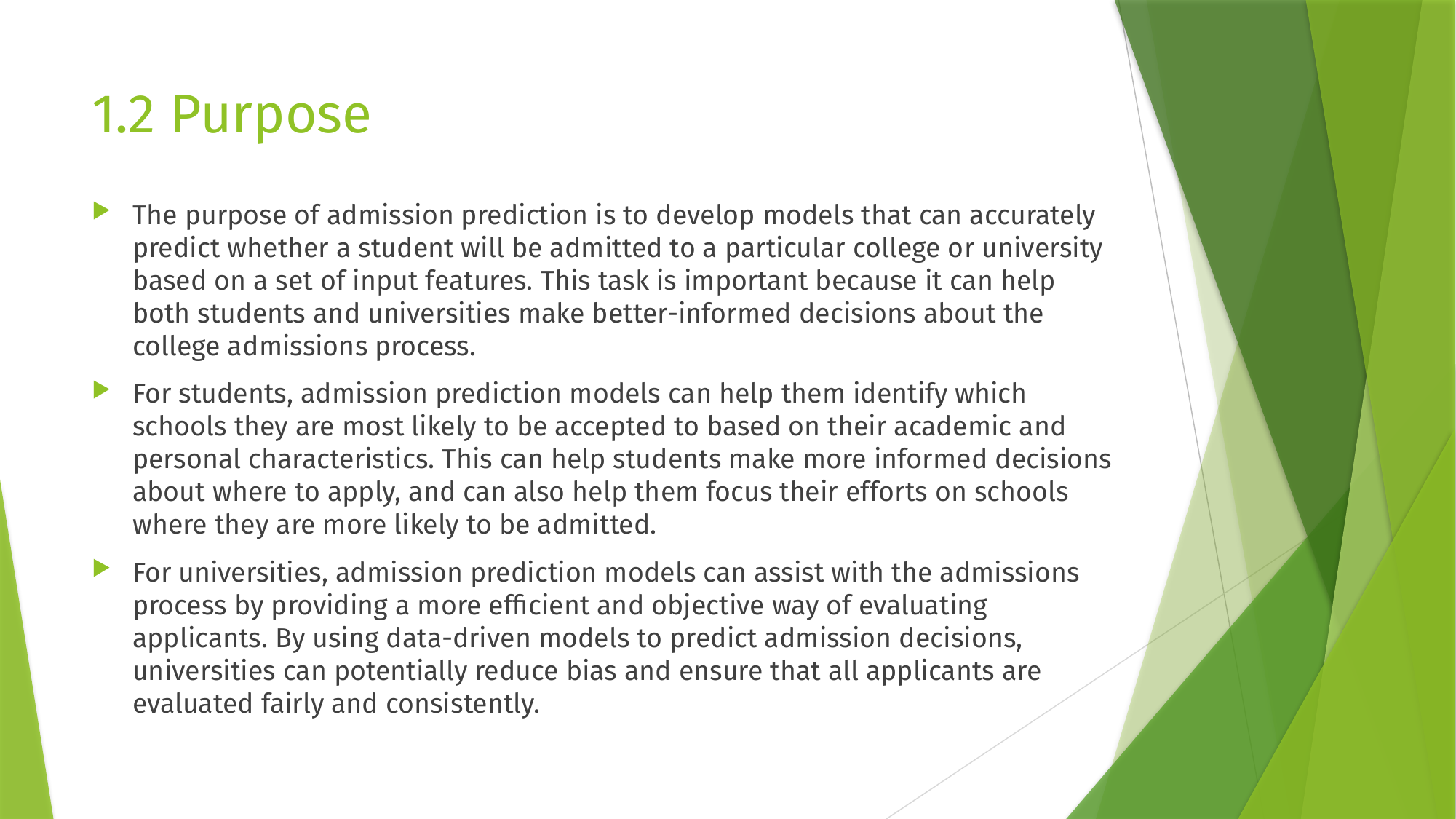

# 1.2 Purpose
The purpose of admission prediction is to develop models that can accurately predict whether a student will be admitted to a particular college or university based on a set of input features. This task is important because it can help both students and universities make better-informed decisions about the college admissions process.
For students, admission prediction models can help them identify which schools they are most likely to be accepted to based on their academic and personal characteristics. This can help students make more informed decisions about where to apply, and can also help them focus their efforts on schools where they are more likely to be admitted.
For universities, admission prediction models can assist with the admissions process by providing a more efficient and objective way of evaluating applicants. By using data-driven models to predict admission decisions, universities can potentially reduce bias and ensure that all applicants are evaluated fairly and consistently.